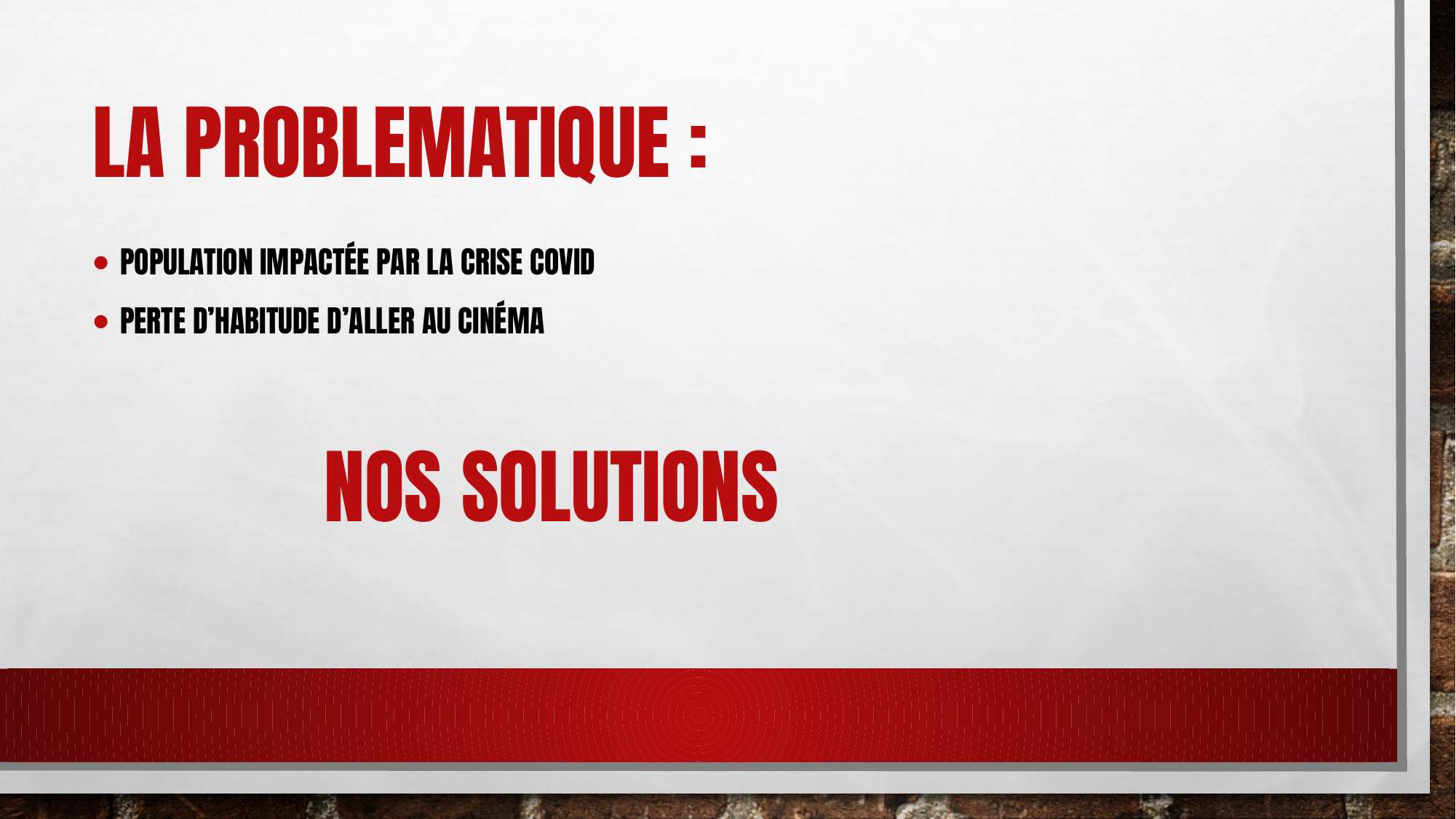

# La problematique :
Population impactée par la crise Covid
Perte d’habitude d’aller au cinéma
Nos Solutions